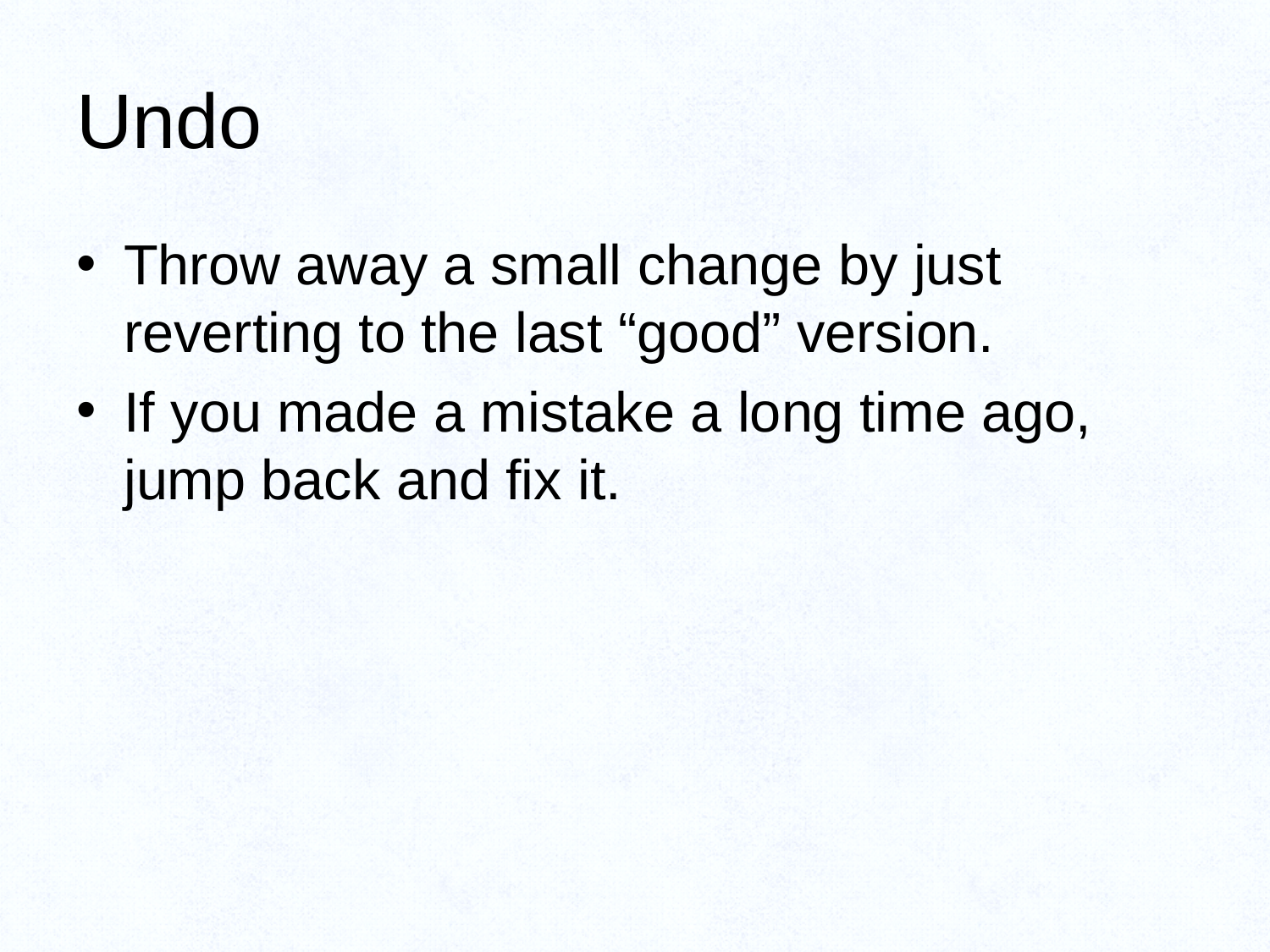

# Undo
Throw away a small change by just reverting to the last “good” version.
If you made a mistake a long time ago, jump back and fix it.